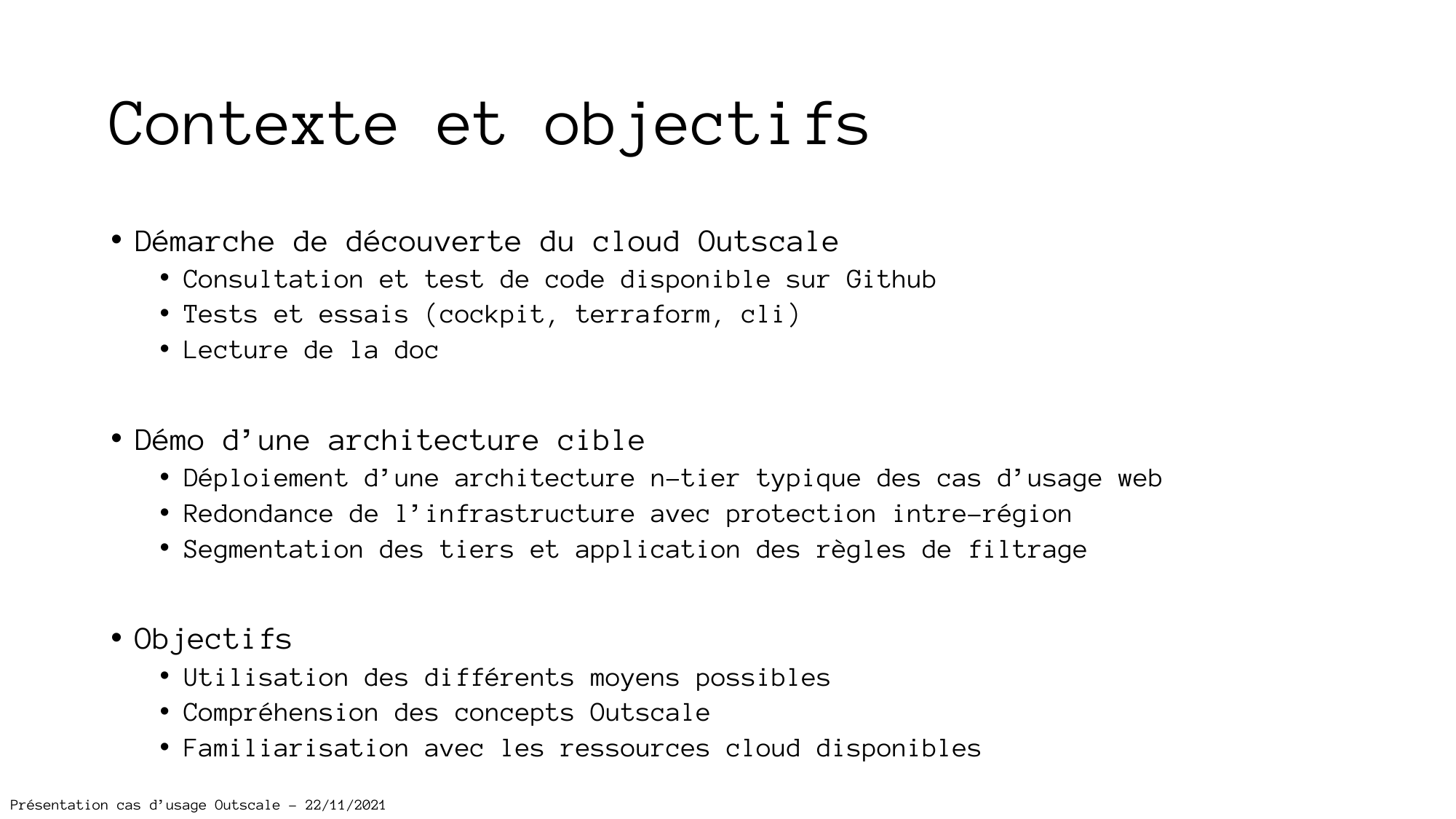

# Contexte et objectifs
Démarche de découverte du cloud Outscale
Consultation et test de code disponible sur Github
Tests et essais (cockpit, terraform, cli)
Lecture de la doc

Démo d’une architecture cible
Déploiement d’une architecture n-tier typique des cas d’usage web
Redondance de l’infrastructure avec protection intre-région
Segmentation des tiers et application des règles de filtrage

Objectifs
Utilisation des différents moyens possibles
Compréhension des concepts Outscale
Familiarisation avec les ressources cloud disponibles
Présentation cas d’usage Outscale - 22/11/2021